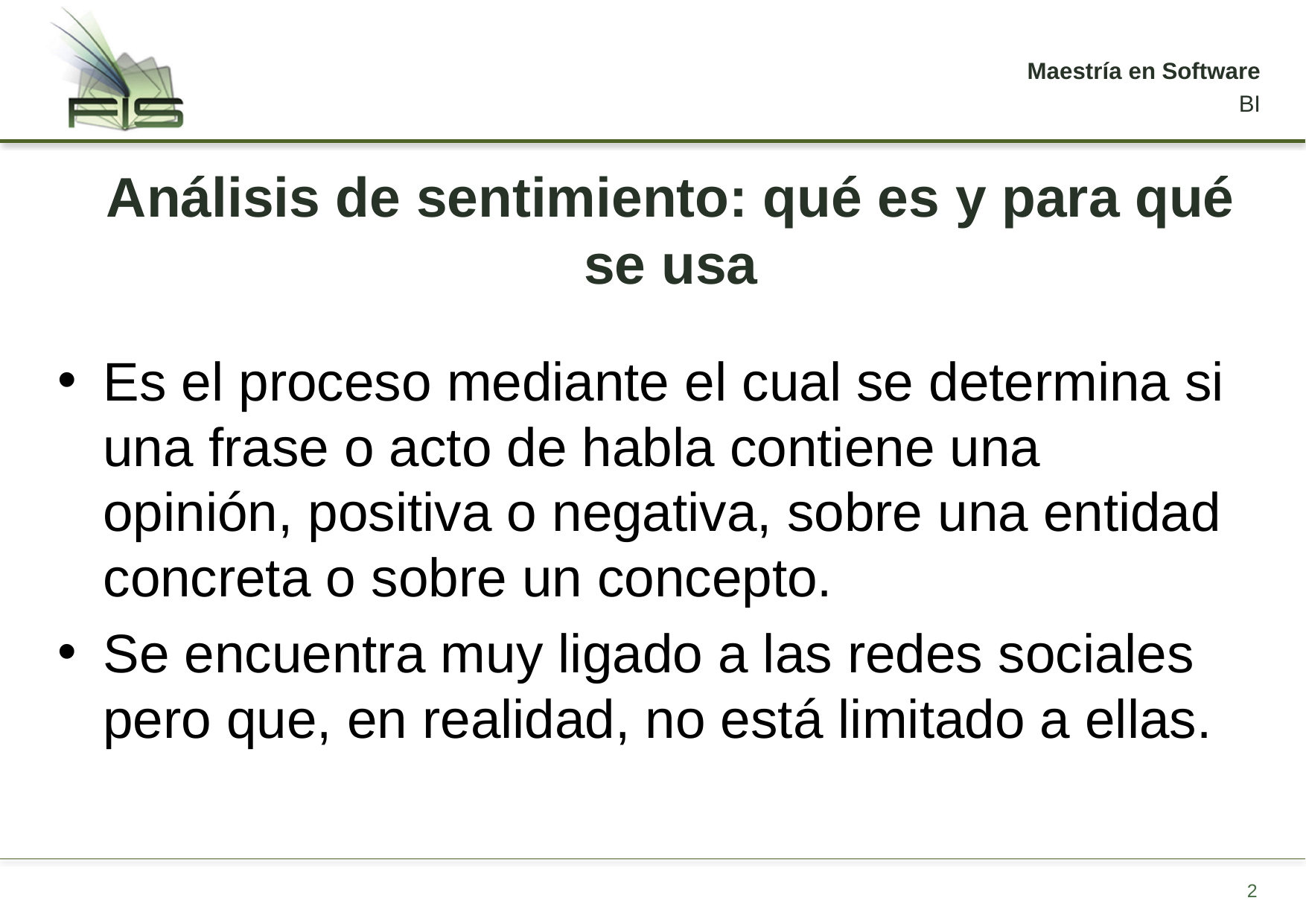

# Análisis de sentimiento: qué es y para qué se usa
Es el proceso mediante el cual se determina si una frase o acto de habla contiene una opinión, positiva o negativa, sobre una entidad concreta o sobre un concepto.
Se encuentra muy ligado a las redes sociales pero que, en realidad, no está limitado a ellas.
2